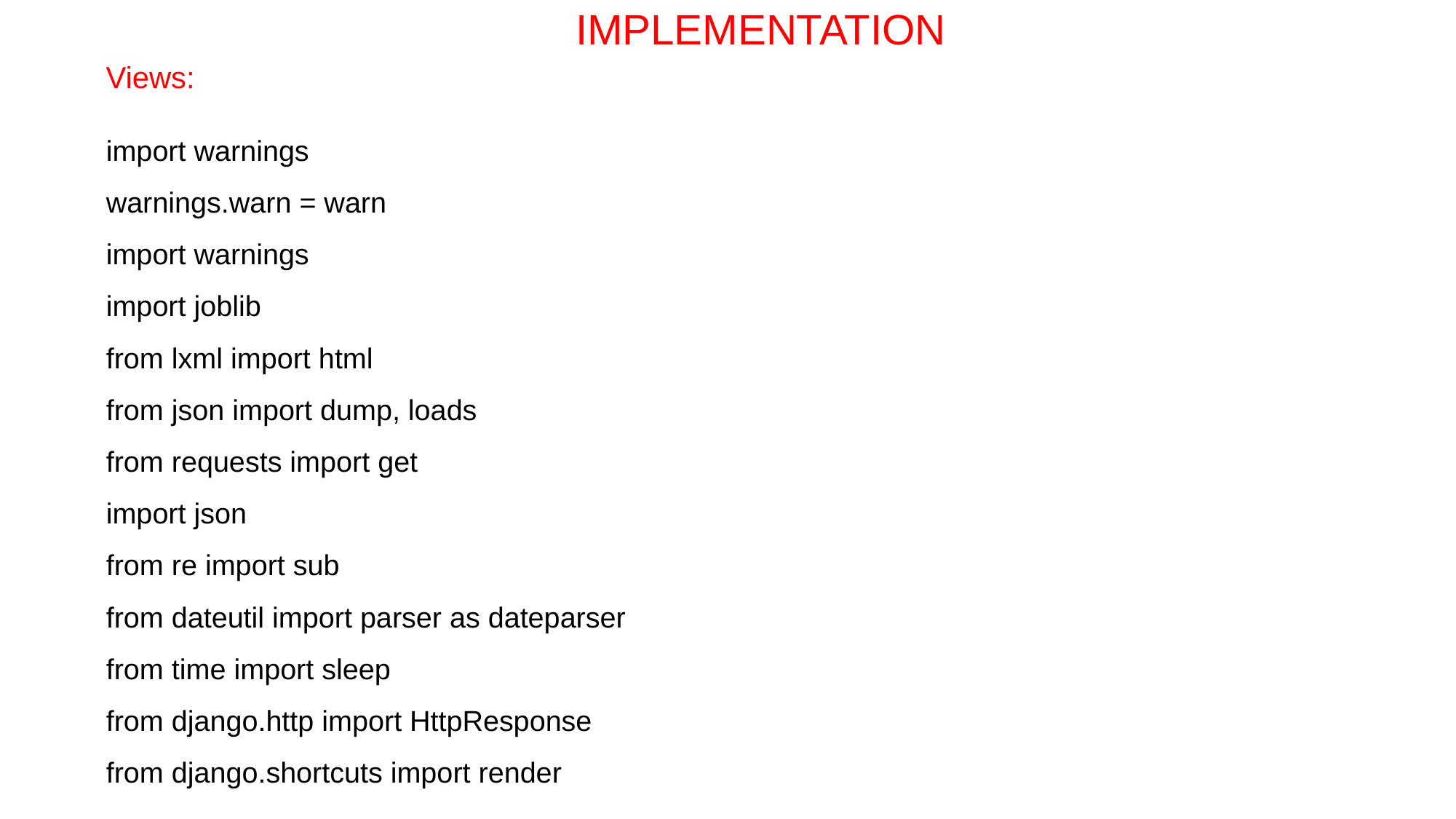

IMPLEMENTATION

Views:
import warnings
warnings.warn = warn
import warnings
import joblib
from lxml import html
from json import dump, loads
from requests import get
import json
from re import sub
from dateutil import parser as dateparser
from time import sleep
from django.http import HttpResponse
from django.shortcuts import render